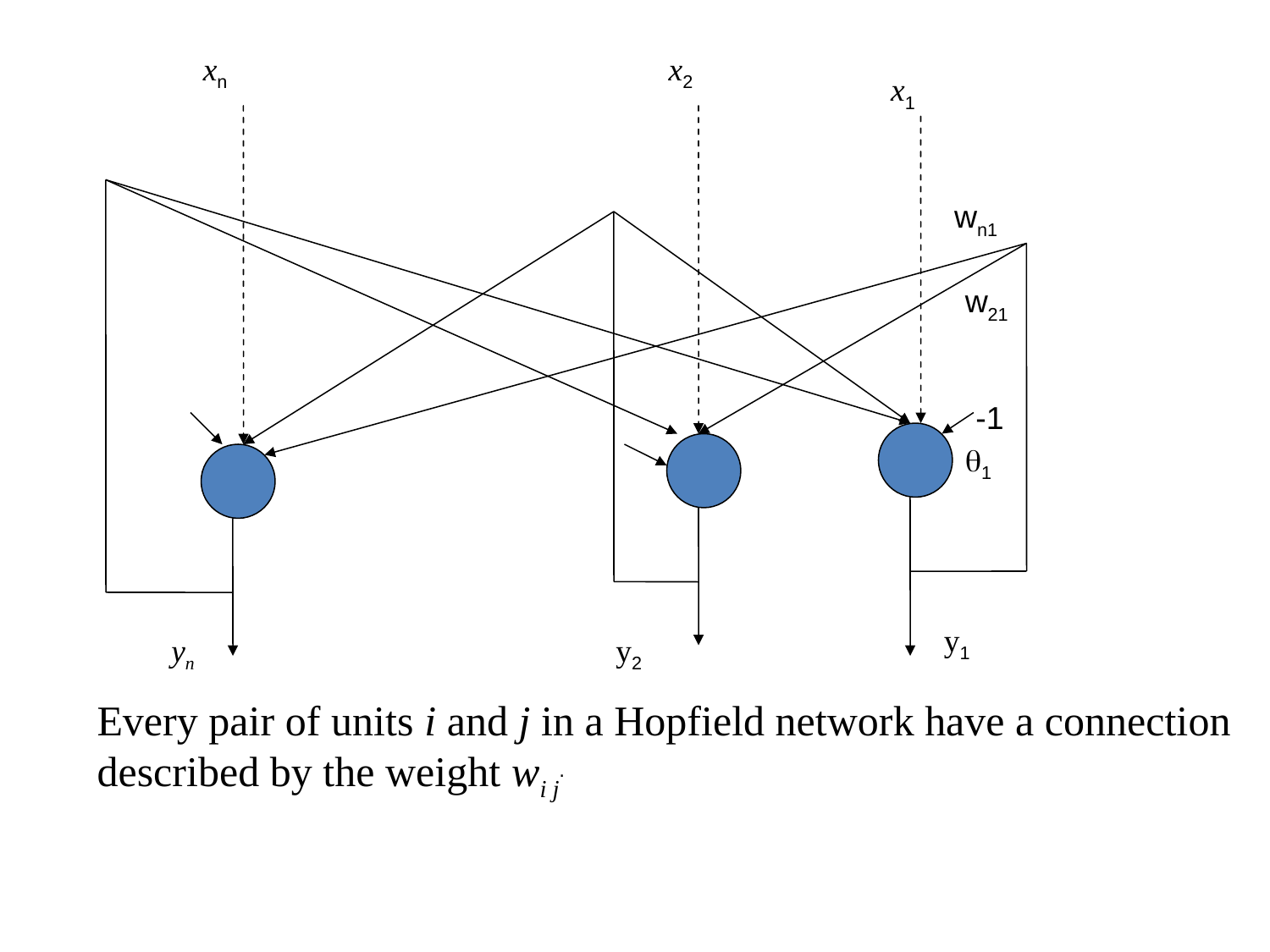

xn
x2

No self feedback, wii=0 and weights are symmetric, wij = wji
Each node has an external input and threshold θj, j = 1…n
x1

wn1

w21
-1

θ1

y1
yn
y2
Every pair of units i and j in a Hopfield network have a connection described by the weight wi j.